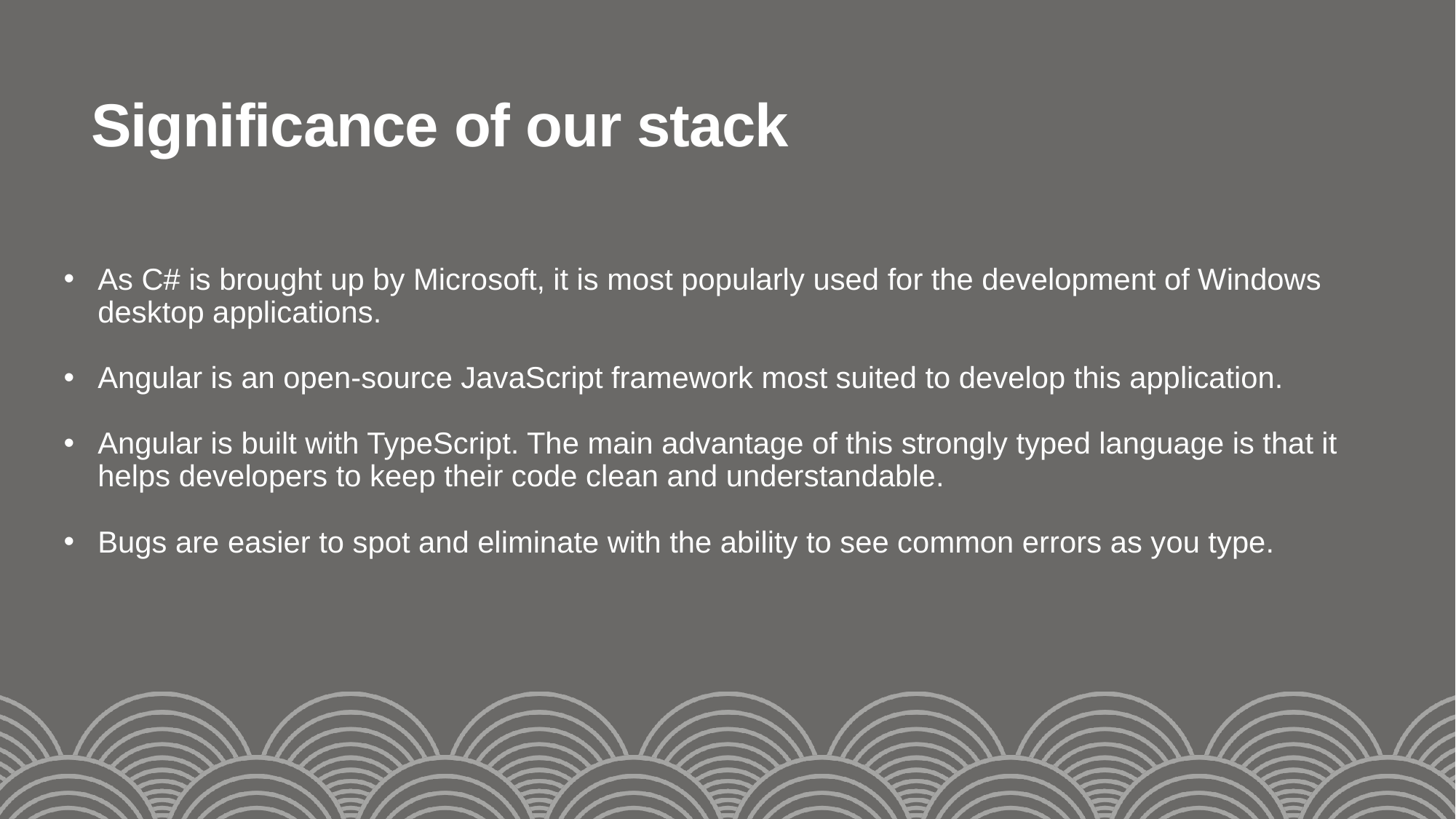

# Significance of our stack

As C# is brought up by Microsoft, it is most popularly used for the development of Windows desktop applications.

Angular is an open-source JavaScript framework most suited to develop this application.

Angular is built with TypeScript. The main advantage of this strongly typed language is that it helps developers to keep their code clean and understandable.

Bugs are easier to spot and eliminate with the ability to see common errors as you type.